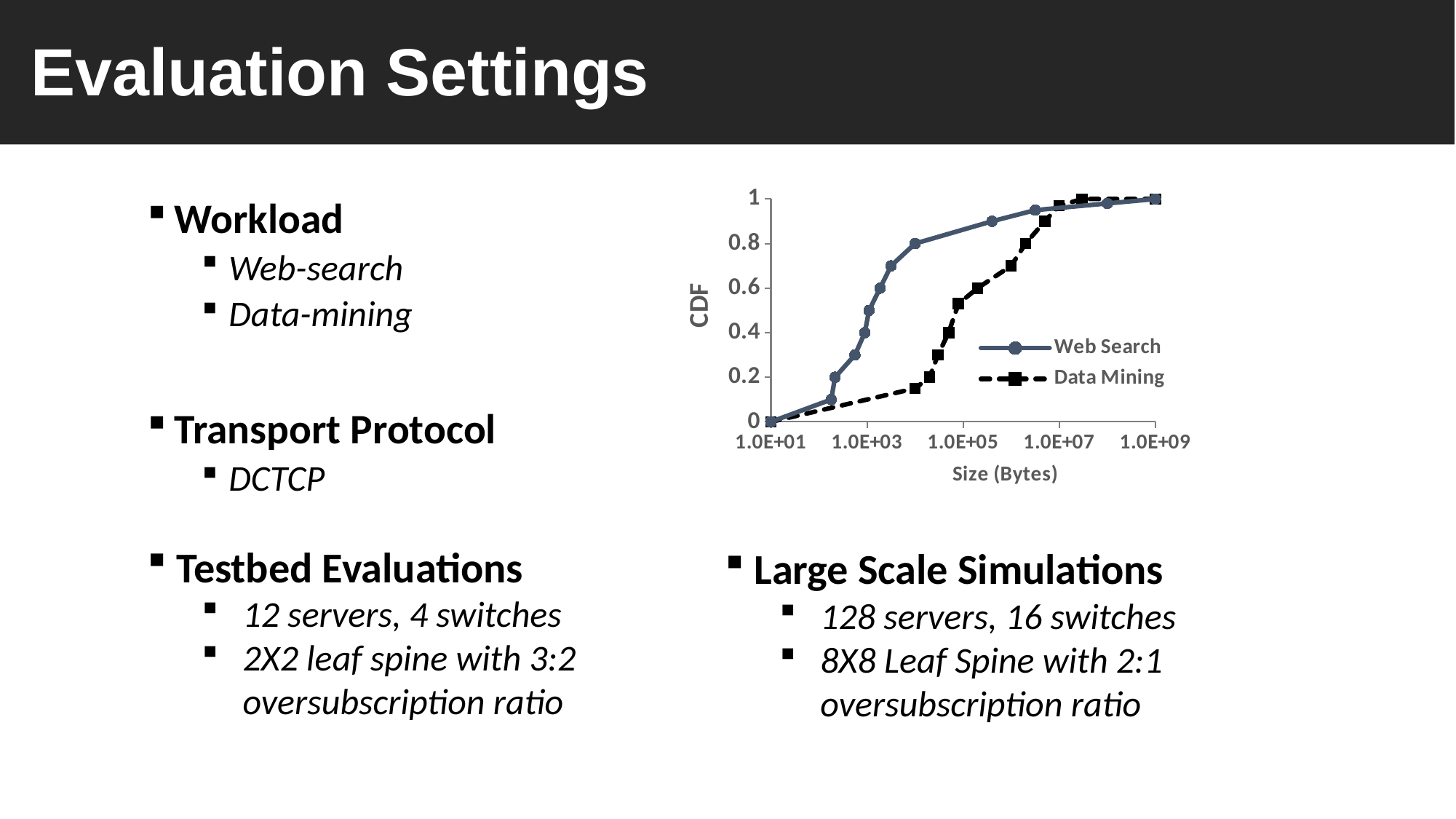

Evaluation Settings

### Chart

| Category |  |  |
|---|---|---|
Workload
Web-search
Data-mining

Transport Protocol
DCTCP

 Large Scale Simulations
128 servers, 16 switches
8X8 Leaf Spine with 2:1 oversubscription ratio
 Testbed Evaluations
12 servers, 4 switches
2X2 leaf spine with 3:2 oversubscription ratio